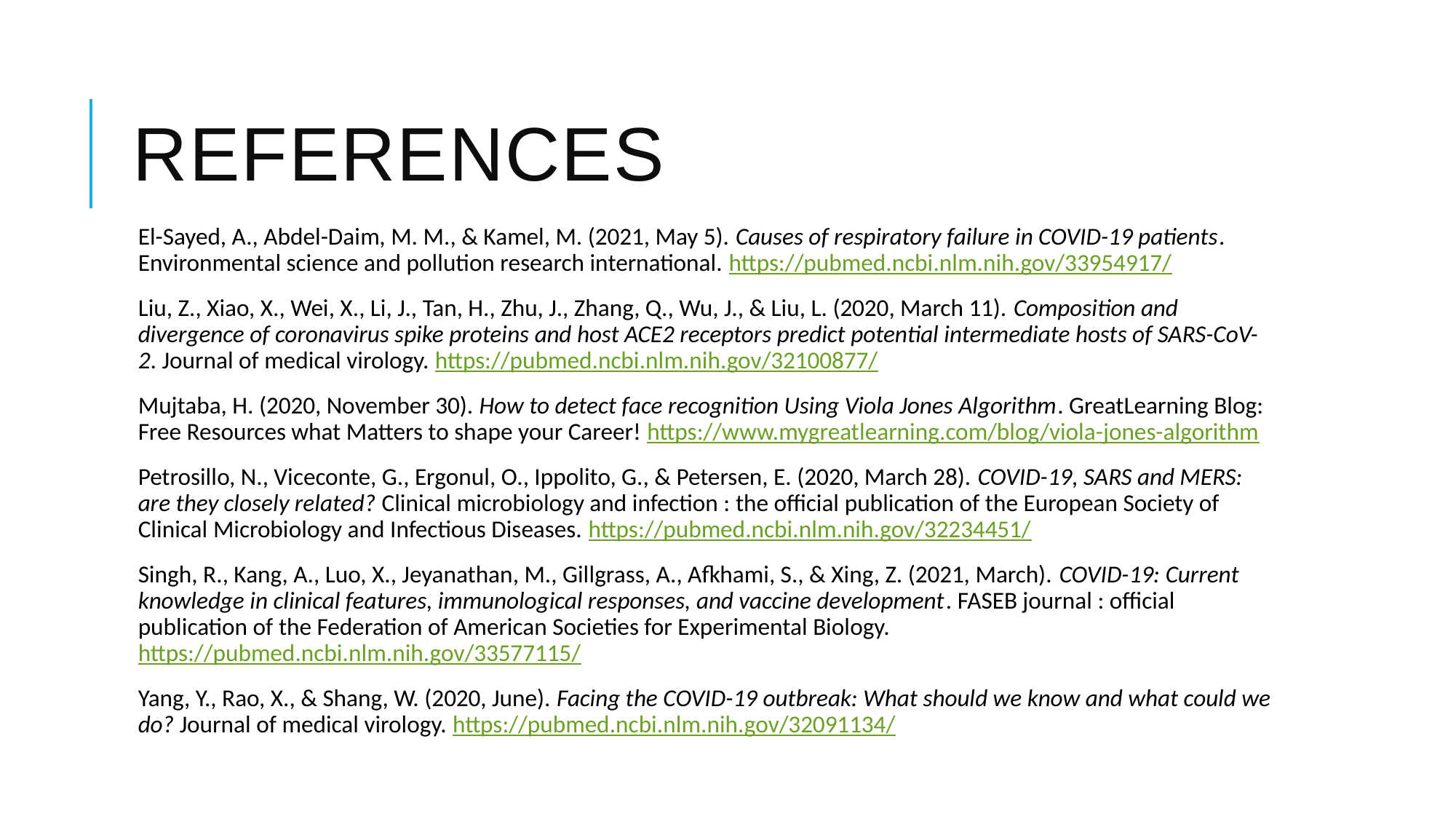

# References
El-Sayed, A., Abdel-Daim, M. M., & Kamel, M. (2021, May 5). Causes of respiratory failure in COVID-19 patients. Environmental science and pollution research international. https://pubmed.ncbi.nlm.nih.gov/33954917/
Liu, Z., Xiao, X., Wei, X., Li, J., Tan, H., Zhu, J., Zhang, Q., Wu, J., & Liu, L. (2020, March 11). Composition and divergence of coronavirus spike proteins and host ACE2 receptors predict potential intermediate hosts of SARS-CoV-2. Journal of medical virology. https://pubmed.ncbi.nlm.nih.gov/32100877/
Mujtaba, H. (2020, November 30). How to detect face recognition Using Viola Jones Algorithm. GreatLearning Blog: Free Resources what Matters to shape your Career! https://www.mygreatlearning.com/blog/viola-jones-algorithm
Petrosillo, N., Viceconte, G., Ergonul, O., Ippolito, G., & Petersen, E. (2020, March 28). COVID-19, SARS and MERS: are they closely related? Clinical microbiology and infection : the official publication of the European Society of Clinical Microbiology and Infectious Diseases. https://pubmed.ncbi.nlm.nih.gov/32234451/
Singh, R., Kang, A., Luo, X., Jeyanathan, M., Gillgrass, A., Afkhami, S., & Xing, Z. (2021, March). COVID-19: Current knowledge in clinical features, immunological responses, and vaccine development. FASEB journal : official publication of the Federation of American Societies for Experimental Biology. https://pubmed.ncbi.nlm.nih.gov/33577115/
Yang, Y., Rao, X., & Shang, W. (2020, June). Facing the COVID-19 outbreak: What should we know and what could we do? Journal of medical virology. https://pubmed.ncbi.nlm.nih.gov/32091134/